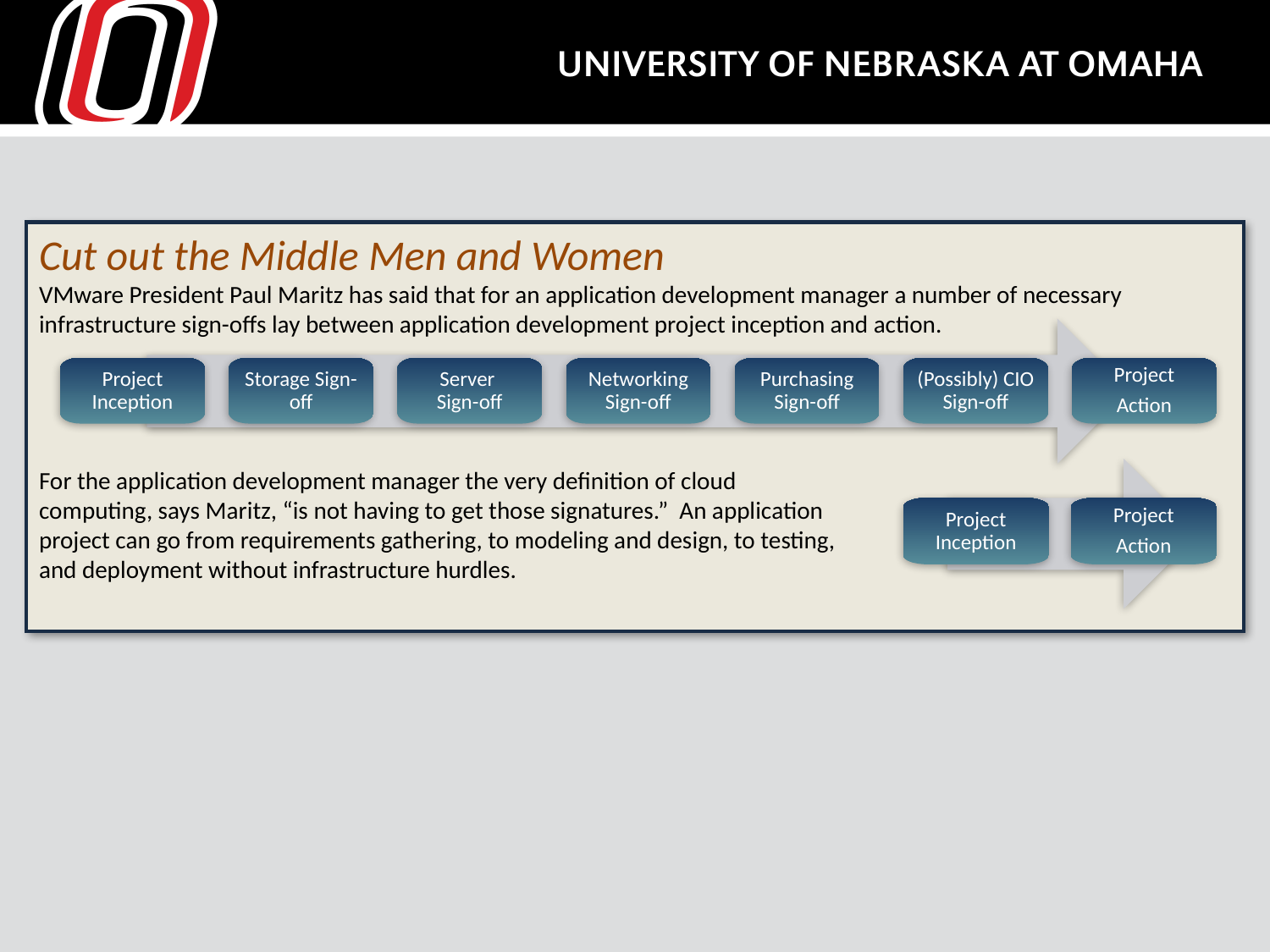

Cut out the Middle Men and Women
VMware President Paul Maritz has said that for an application development manager a number of necessary infrastructure sign-offs lay between application development project inception and action.

Project Inception
Storage Sign-off
Server
Sign-off
Networking Sign-off
Purchasing Sign-off
(Possibly) CIO Sign-off
Project
Action
For the application development manager the very definition of cloud computing, says Maritz, “is not having to get those signatures.”  An application project can go from requirements gathering, to modeling and design, to testing, and deployment without infrastructure hurdles.

Project Inception
Project
Action